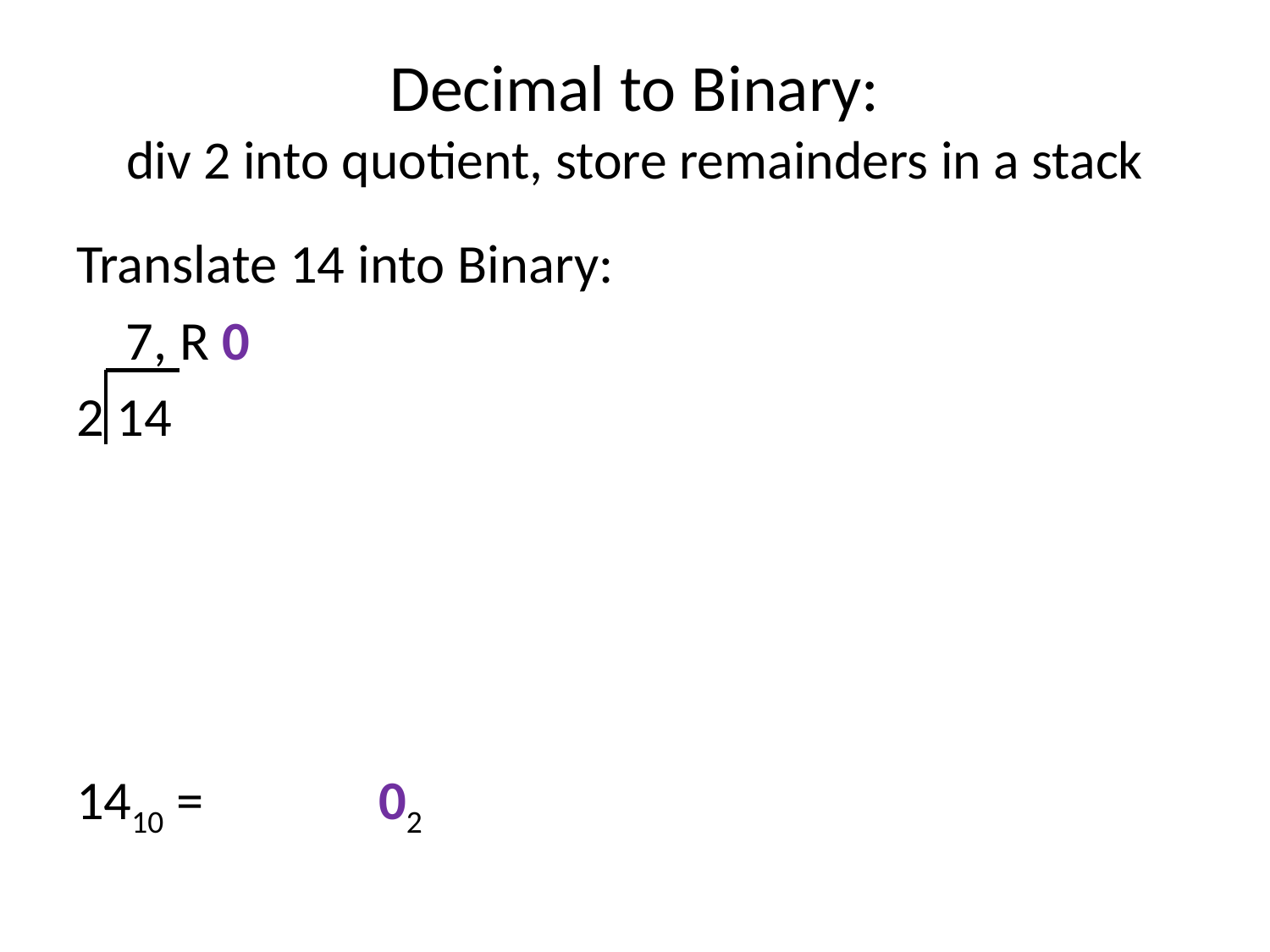

# Decimal to Binary: div 2 into quotient, store remainders in a stack
Translate 14 into Binary:
    7, R 0
2 14

1410 =              02